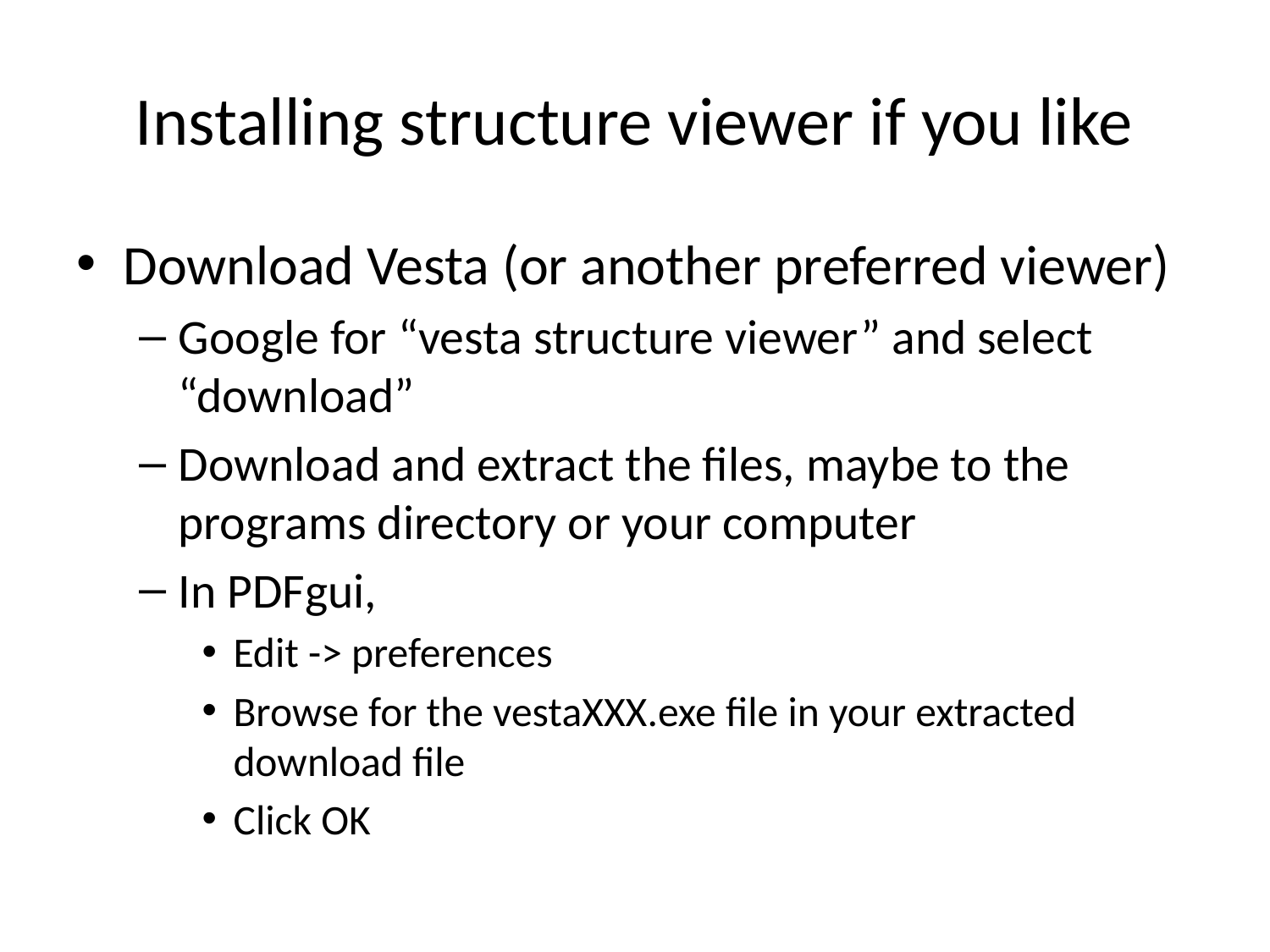

# Installing structure viewer if you like
Download Vesta (or another preferred viewer)
Google for “vesta structure viewer” and select “download”
Download and extract the files, maybe to the programs directory or your computer
In PDFgui,
Edit -> preferences
Browse for the vestaXXX.exe file in your extracted download file
Click OK